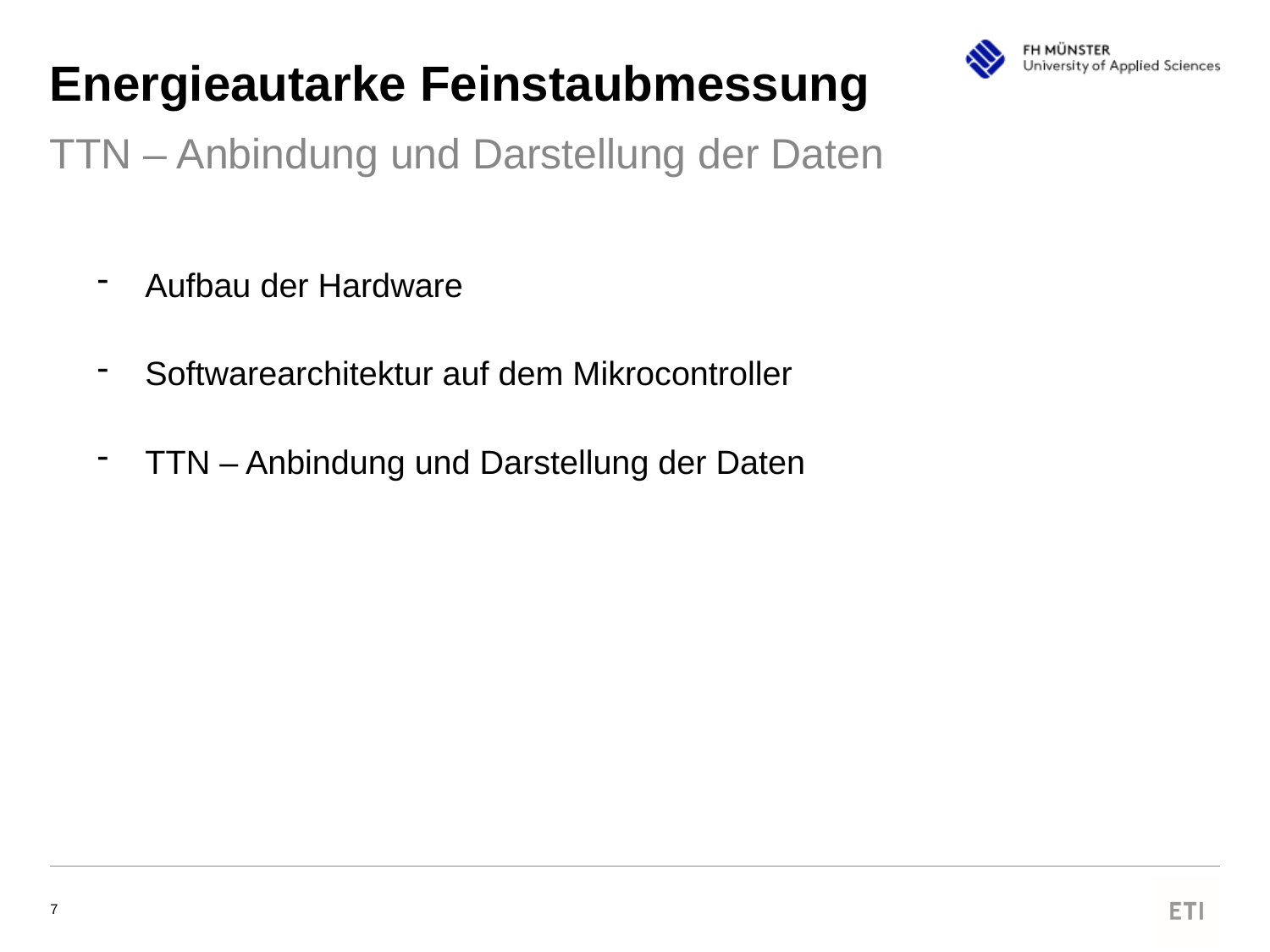

# Energieautarke Feinstaubmessung
TTN – Anbindung und Darstellung der Daten

Aufbau der Hardware

Softwarearchitektur auf dem Mikrocontroller

TTN – Anbindung und Darstellung der Daten